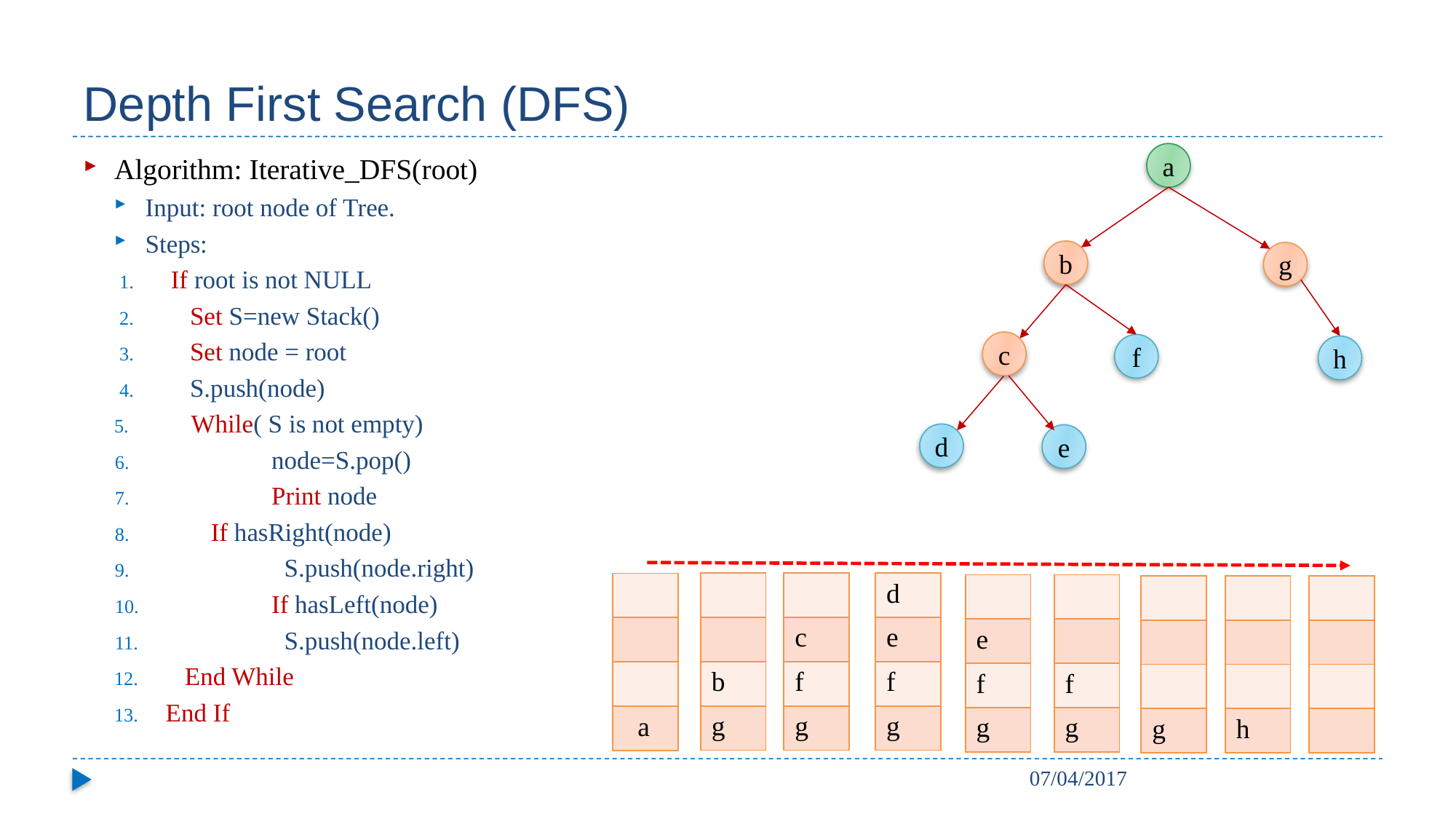

# Depth First Search (DFS)
a
b
g
c
f
h
d
e
Algorithm: Iterative_DFS(root)
Input: root node of Tree.
Steps:
If root is not NULL
   Set S=new Stack()
   Set node = root
   S.push(node)
    While( S is not empty)
	    node=S.pop()
	    Print node
       If hasRight(node)
	      S.push(node.right)
	    If hasLeft(node)
	      S.push(node.left)
   End While
End If
|  |
| --- |
|  |
| b |
| g |
|  |
| --- |
| c |
| f |
| g |
| d |
| --- |
| e |
| f |
| g |
|  |
| --- |
|  |
|  |
| a |
|  |
| --- |
| e |
| f |
| g |
|  |
| --- |
|  |
| f |
| g |
|  |
| --- |
|  |
|  |
| g |
|  |
| --- |
|  |
|  |
| h |
|  |
| --- |
|  |
|  |
|  |
07/04/2017